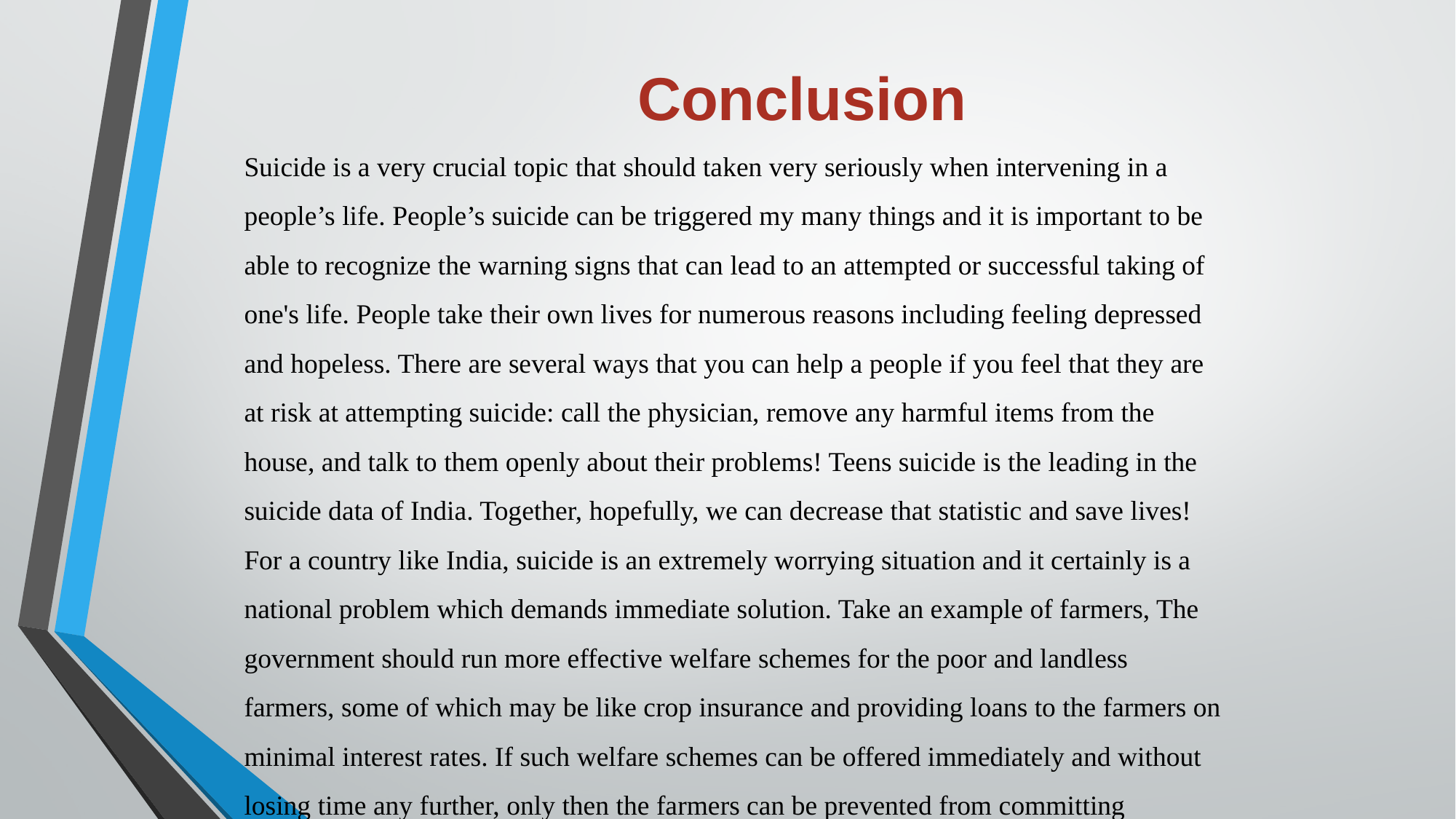

Conclusion
Suicide is a very crucial topic that should taken very seriously when intervening in a people’s life. People’s suicide can be triggered my many things and it is important to be able to recognize the warning signs that can lead to an attempted or successful taking of one's life. People take their own lives for numerous reasons including feeling depressed and hopeless. There are several ways that you can help a people if you feel that they are at risk at attempting suicide: call the physician, remove any harmful items from the house, and talk to them openly about their problems! Teens suicide is the leading in the suicide data of India. Together, hopefully, we can decrease that statistic and save lives!  For a country like India, suicide is an extremely worrying situation and it certainly is a national problem which demands immediate solution. Take an example of farmers, The government should run more effective welfare schemes for the poor and landless farmers, some of which may be like crop insurance and providing loans to the farmers on minimal interest rates. If such welfare schemes can be offered immediately and without losing time any further, only then the farmers can be prevented from committing suicides.